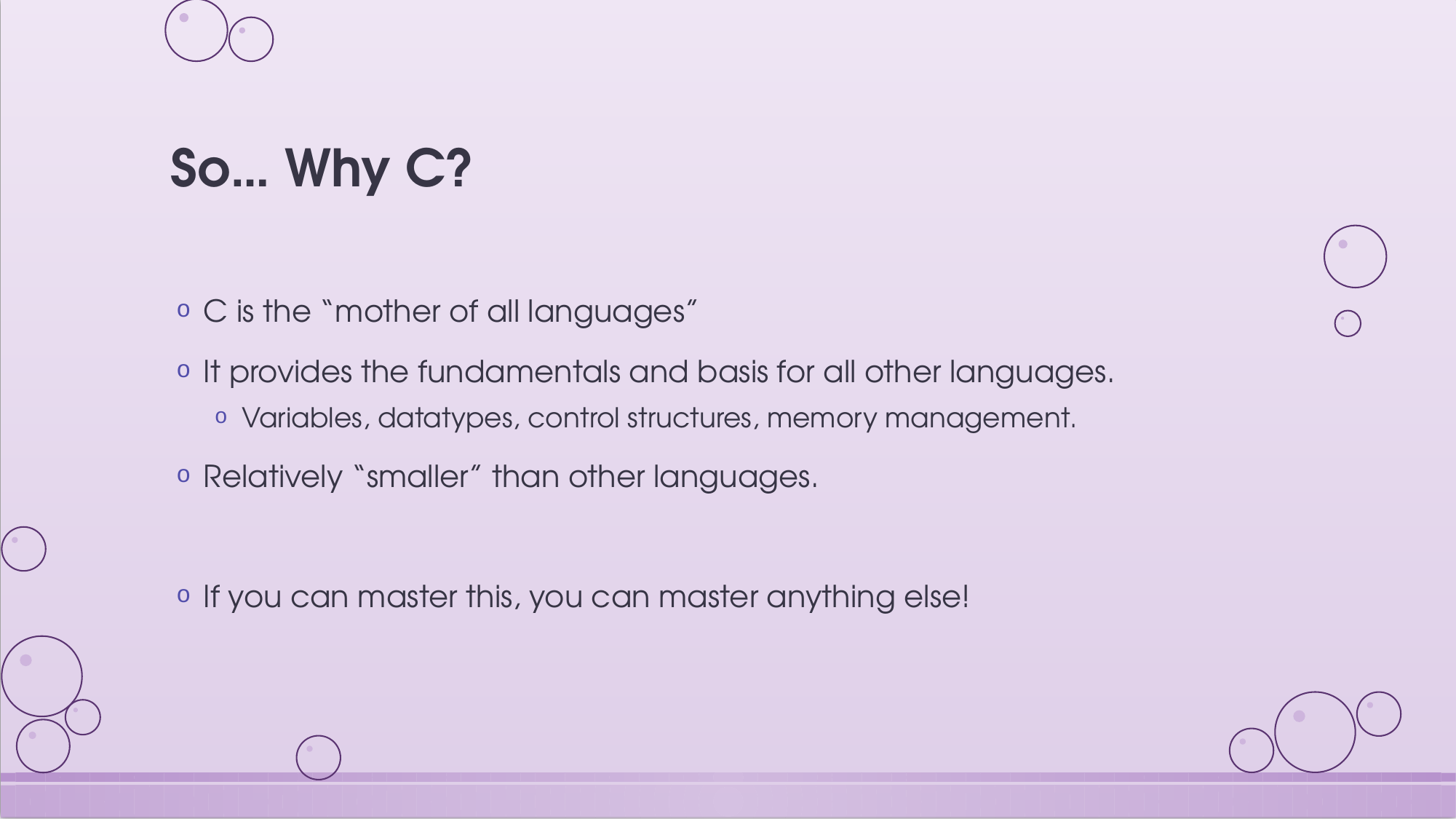

# So… Why C?

C is the “mother of all languages”
It provides the fundamentals and basis for all other languages.
Variables, datatypes, control structures, memory management.
Relatively “smaller” than other languages.

If you can master this, you can master anything else!